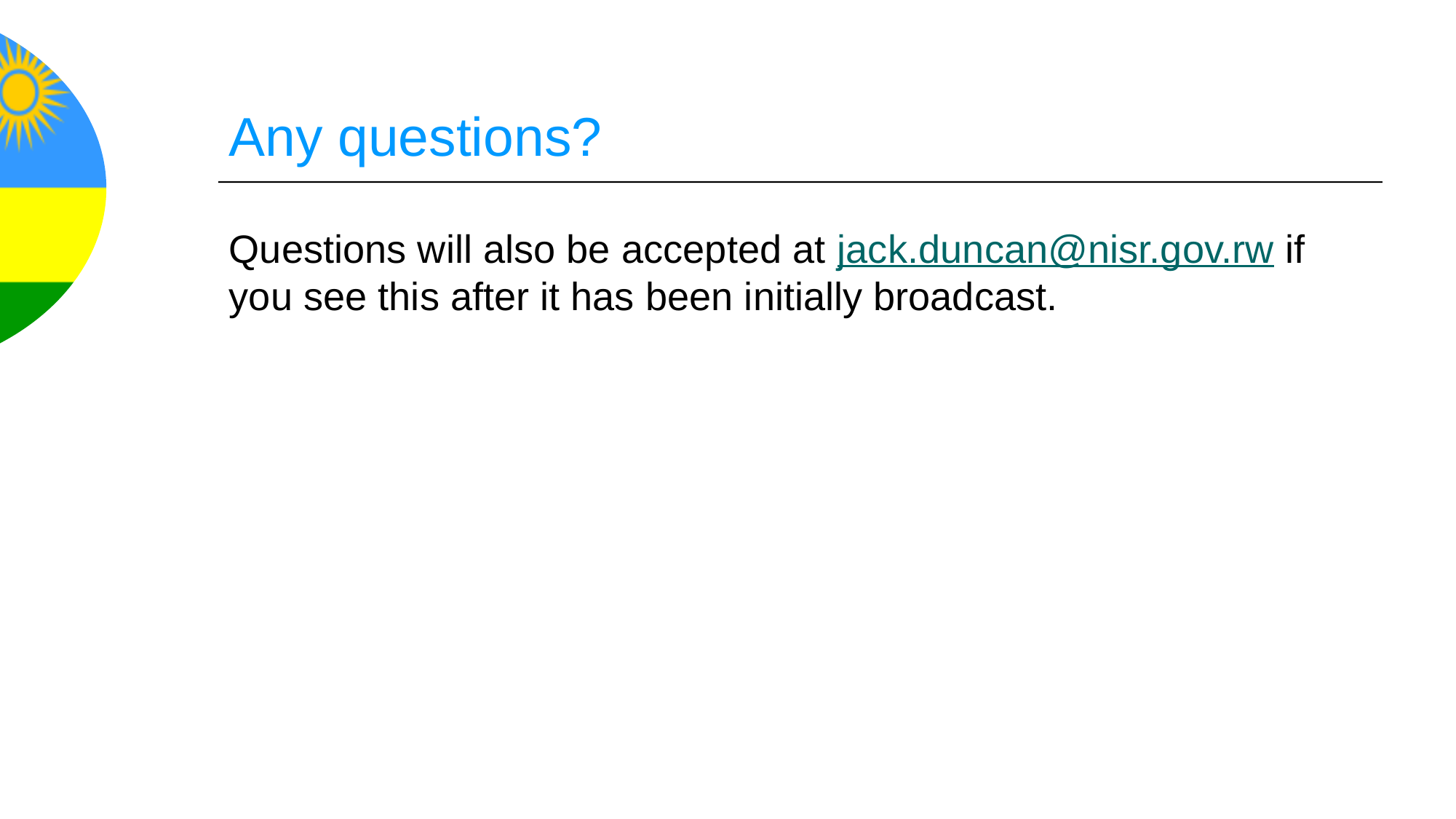

# Any questions?
Questions will also be accepted at jack.duncan@nisr.gov.rw if you see this after it has been initially broadcast.